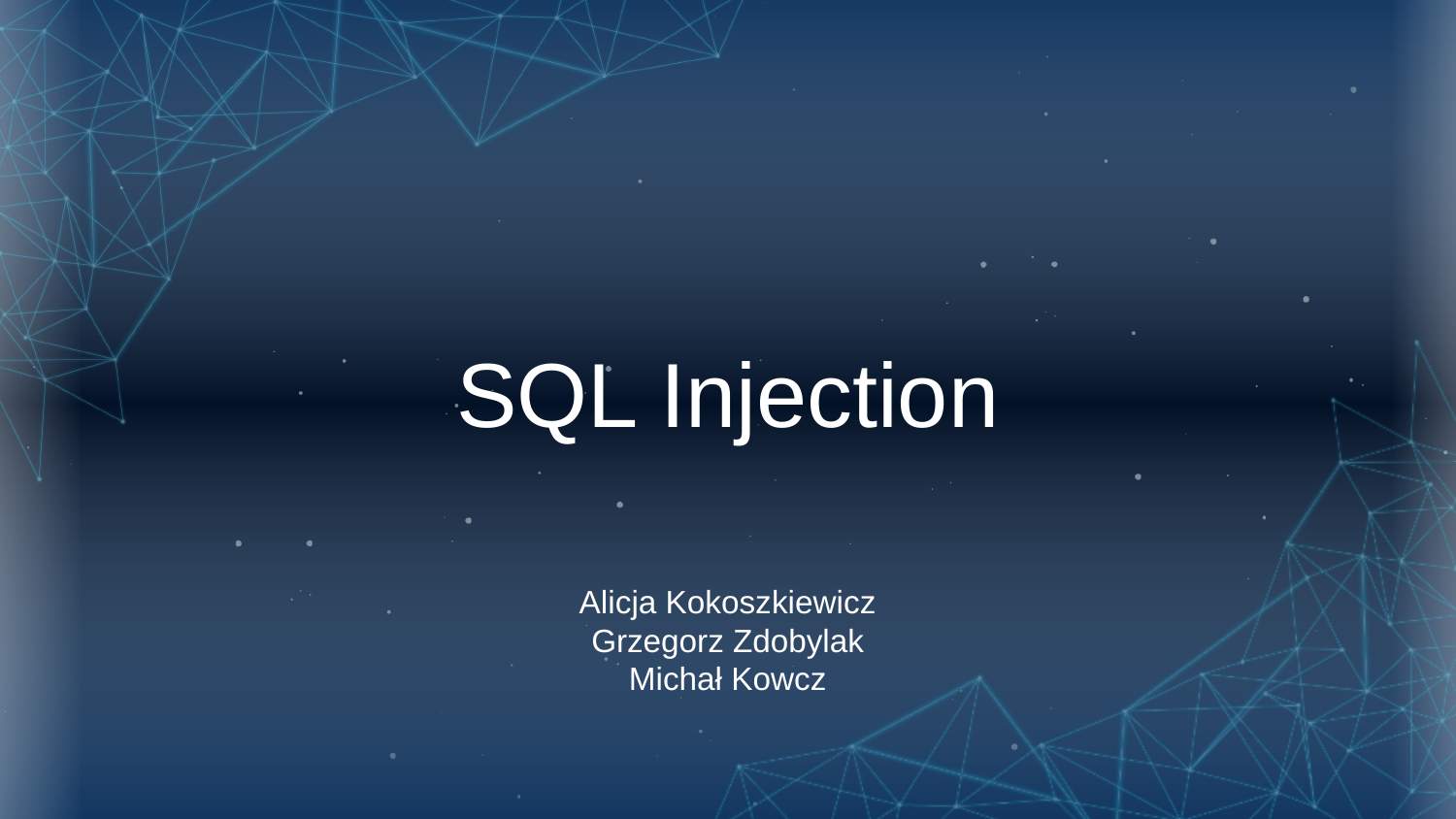

# SQL Injection
Alicja Kokoszkiewicz
Grzegorz Zdobylak
Michał Kowcz